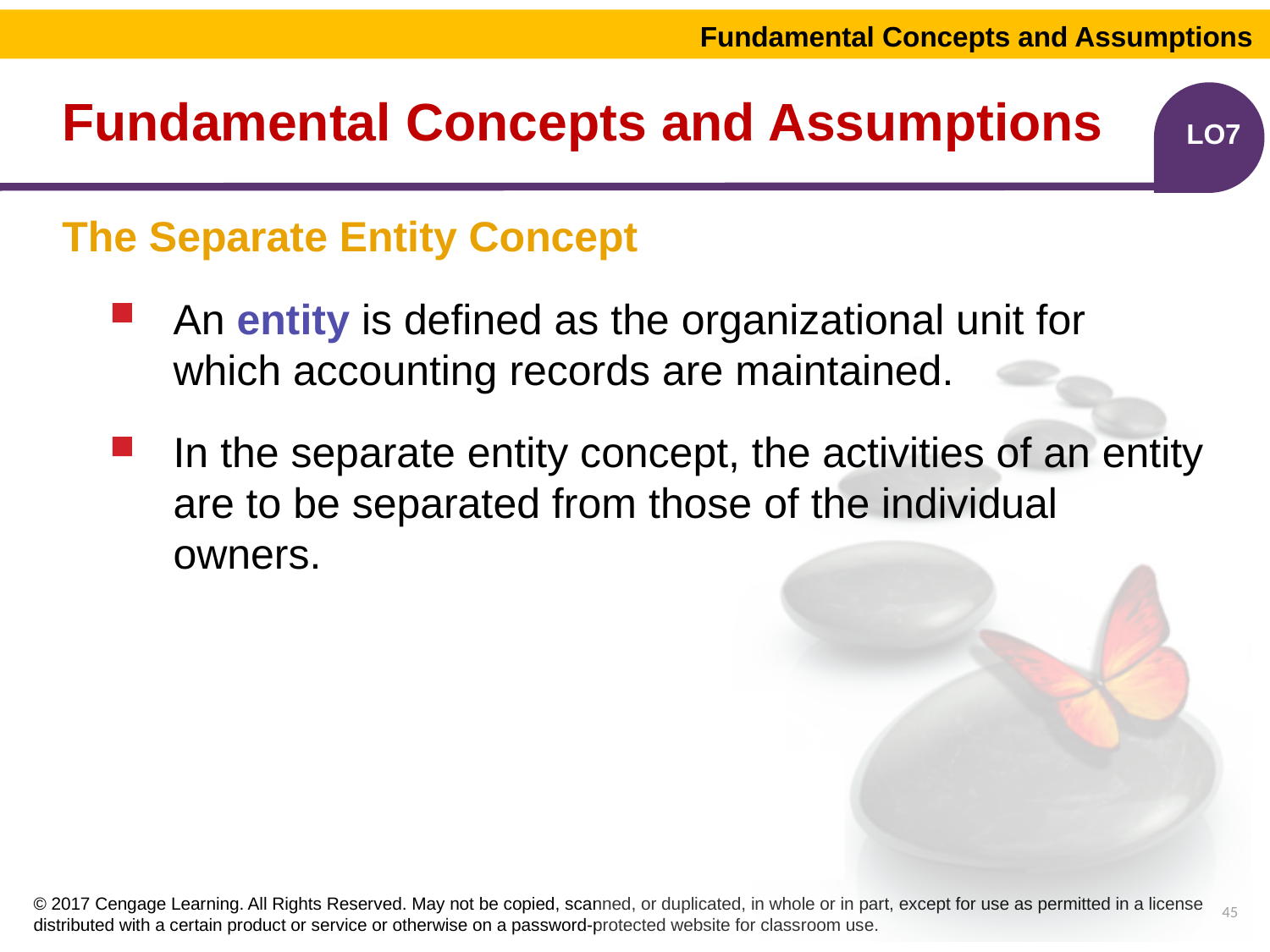

Fundamental Concepts and Assumptions
# Fundamental Concepts and Assumptions
LO7
The Separate Entity Concept
An entity is defined as the organizational unit for which accounting records are maintained.
In the separate entity concept, the activities of an entity are to be separated from those of the individual owners.

45